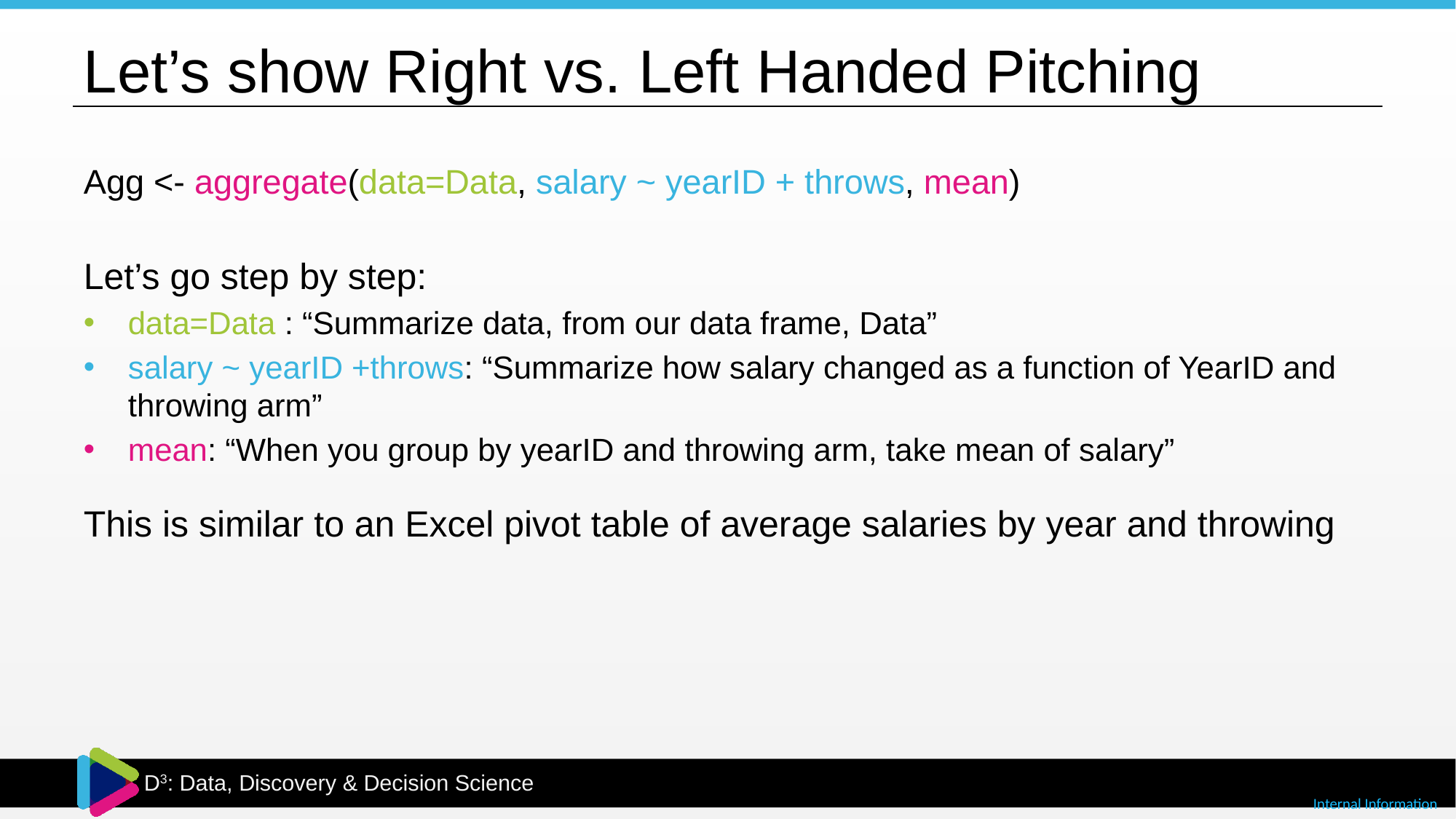

# Let’s show Right vs. Left Handed Pitching
Agg <- aggregate(data=Data, salary ~ yearID + throws, mean)

Let’s go step by step:
data=Data : “Summarize data, from our data frame, Data”
salary ~ yearID +throws: “Summarize how salary changed as a function of YearID and throwing arm”
mean: “When you group by yearID and throwing arm, take mean of salary”

This is similar to an Excel pivot table of average salaries by year and throwing